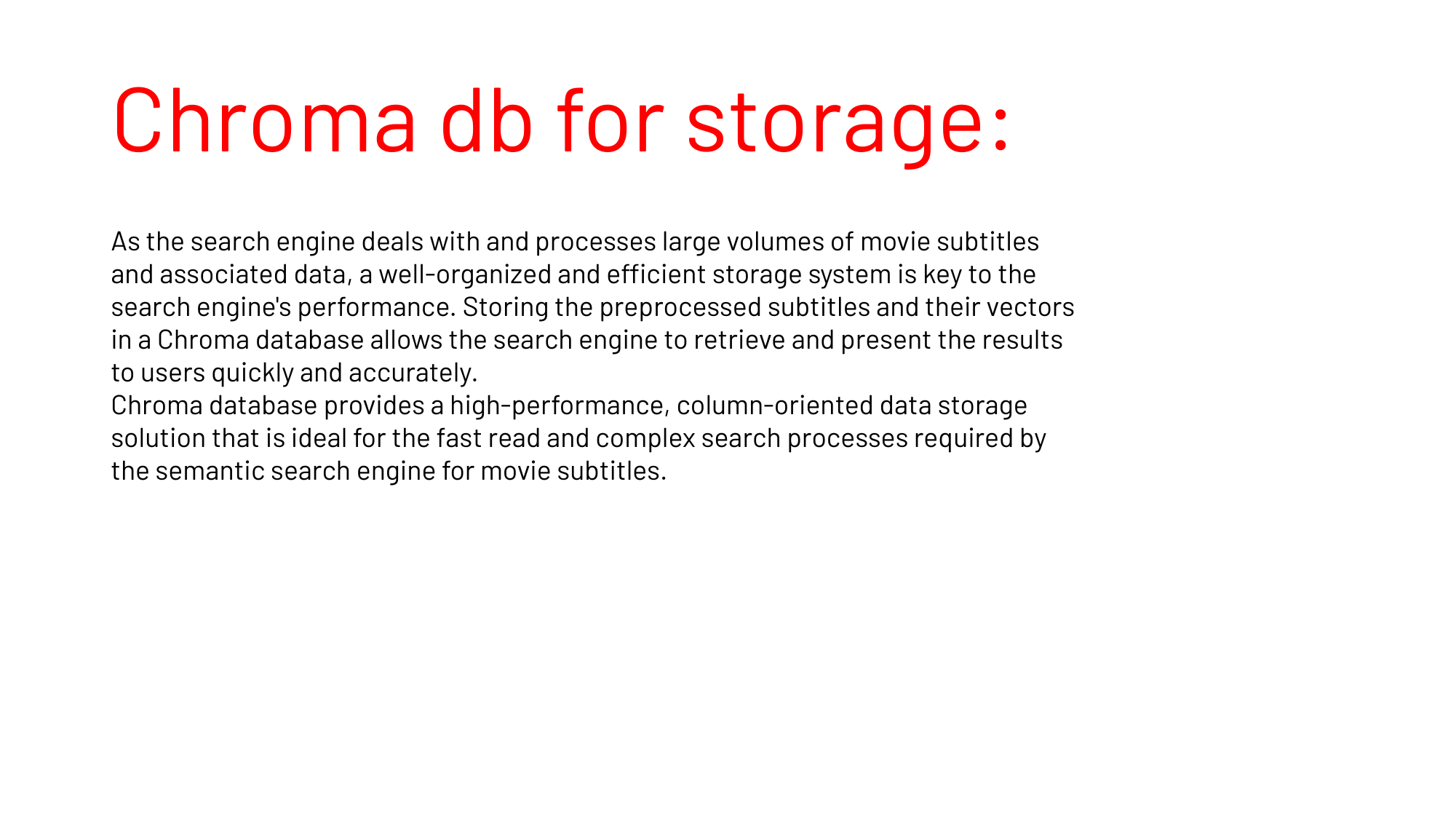

# Chroma db for storage:
As the search engine deals with and processes large volumes of movie subtitles and associated data, a well-organized and efficient storage system is key to the search engine's performance. Storing the preprocessed subtitles and their vectors in a Chroma database allows the search engine to retrieve and present the results to users quickly and accurately.
Chroma database provides a high-performance, column-oriented data storage solution that is ideal for the fast read and complex search processes required by the semantic search engine for movie subtitles.